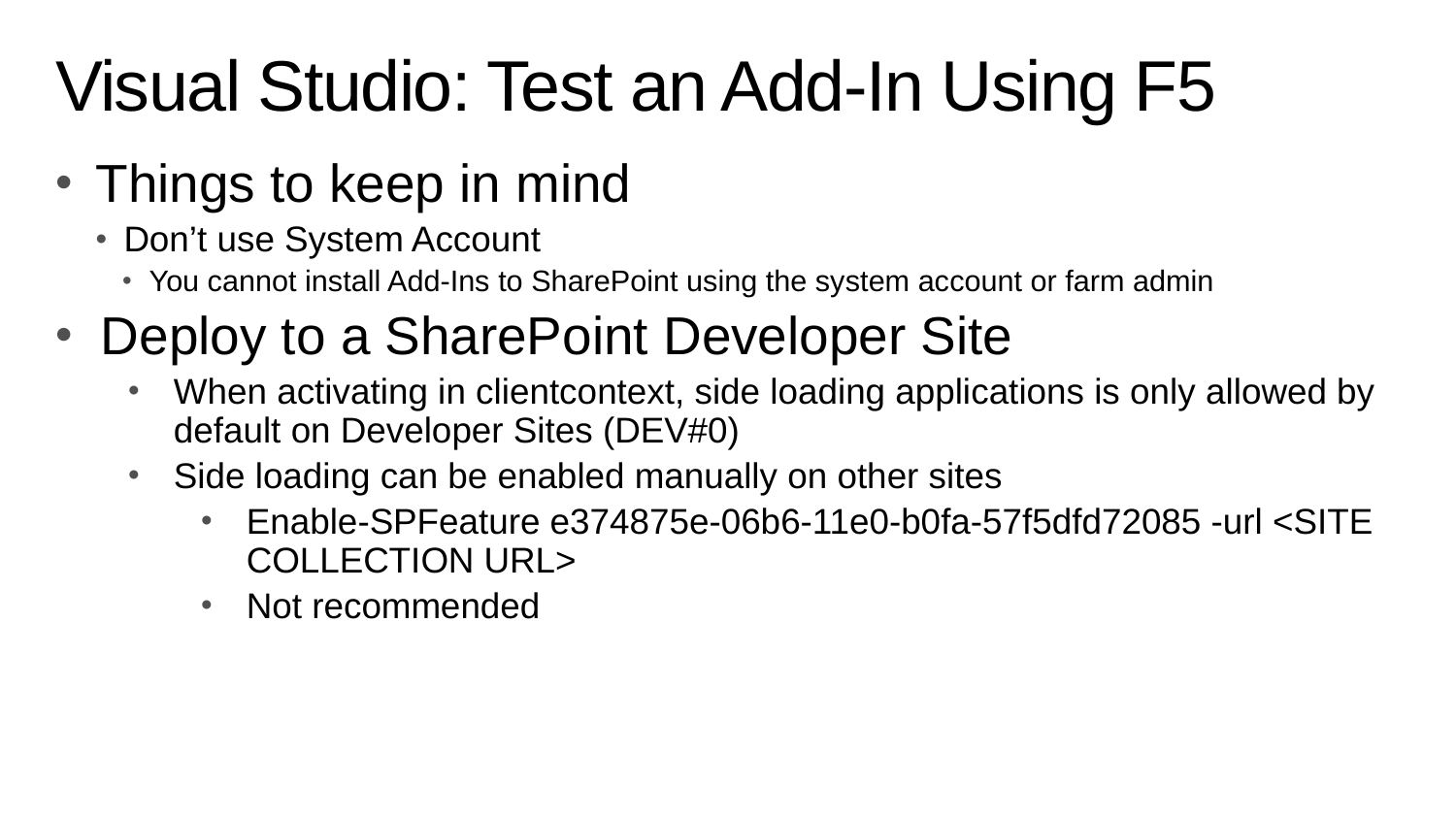

# Visual Studio: Test an Add-In Using F5
Things to keep in mind
Don’t use System Account
You cannot install Add-Ins to SharePoint using the system account or farm admin
Deploy to a SharePoint Developer Site
When activating in clientcontext, side loading applications is only allowed by default on Developer Sites (DEV#0)
Side loading can be enabled manually on other sites
Enable-SPFeature e374875e-06b6-11e0-b0fa-57f5dfd72085 -url <SITE COLLECTION URL>
Not recommended